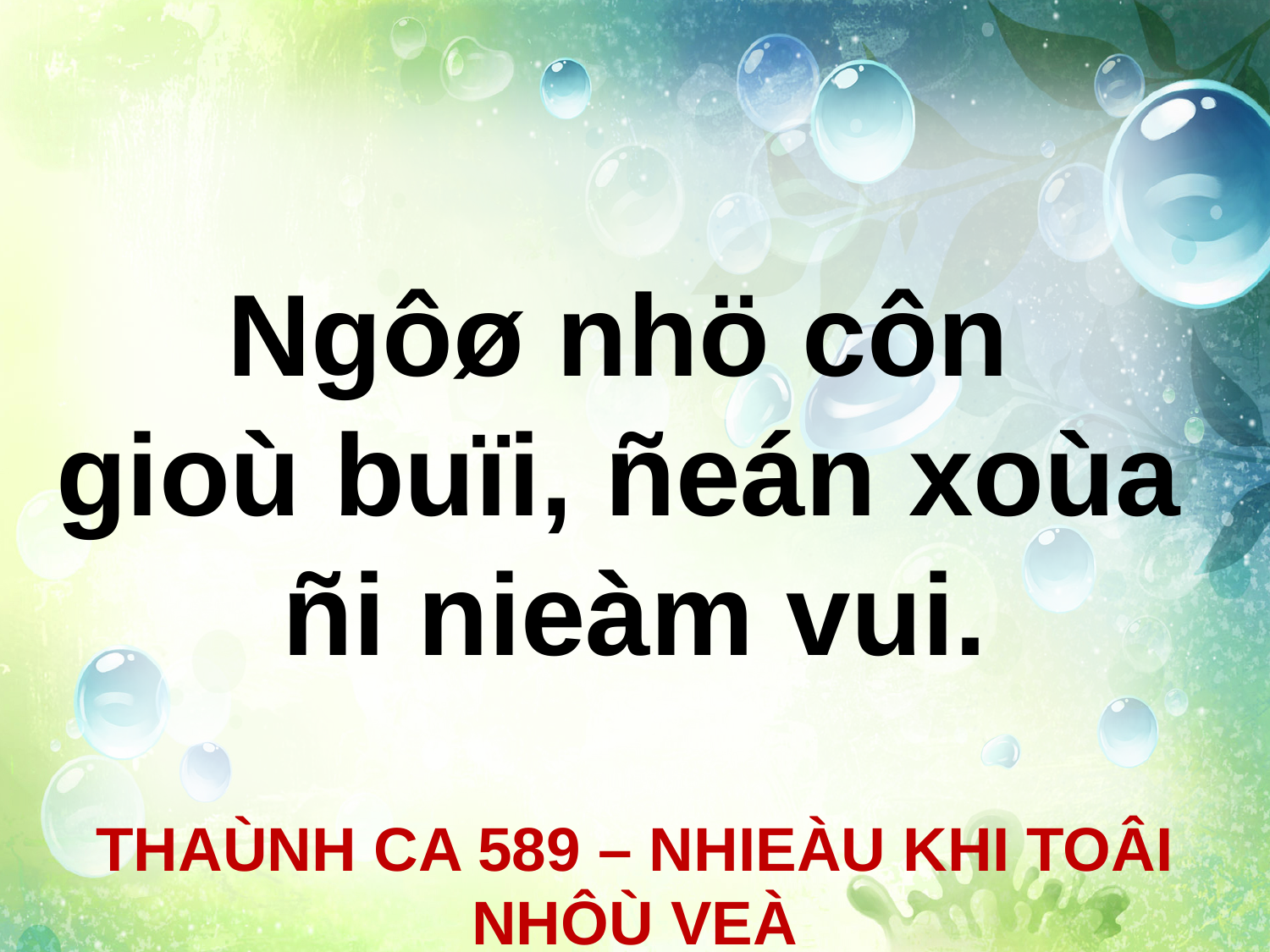

Ngôø nhö côn
gioù buïi, ñeán xoùa
ñi nieàm vui.
THAÙNH CA 589 – NHIEÀU KHI TOÂI NHÔÙ VEÀ